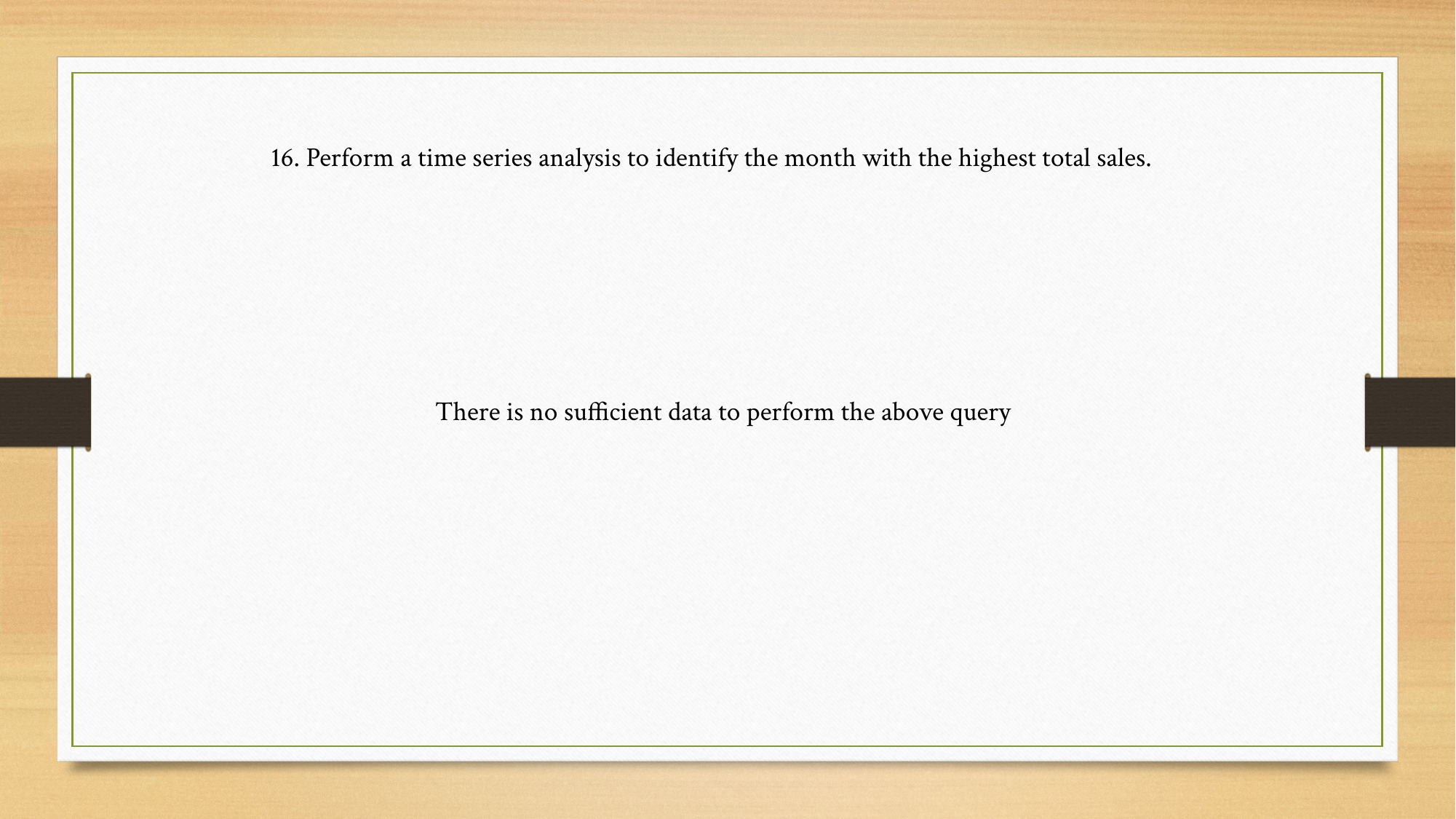

16. Perform a time series analysis to identify the month with the highest total sales.

There is no sufficient data to perform the above query